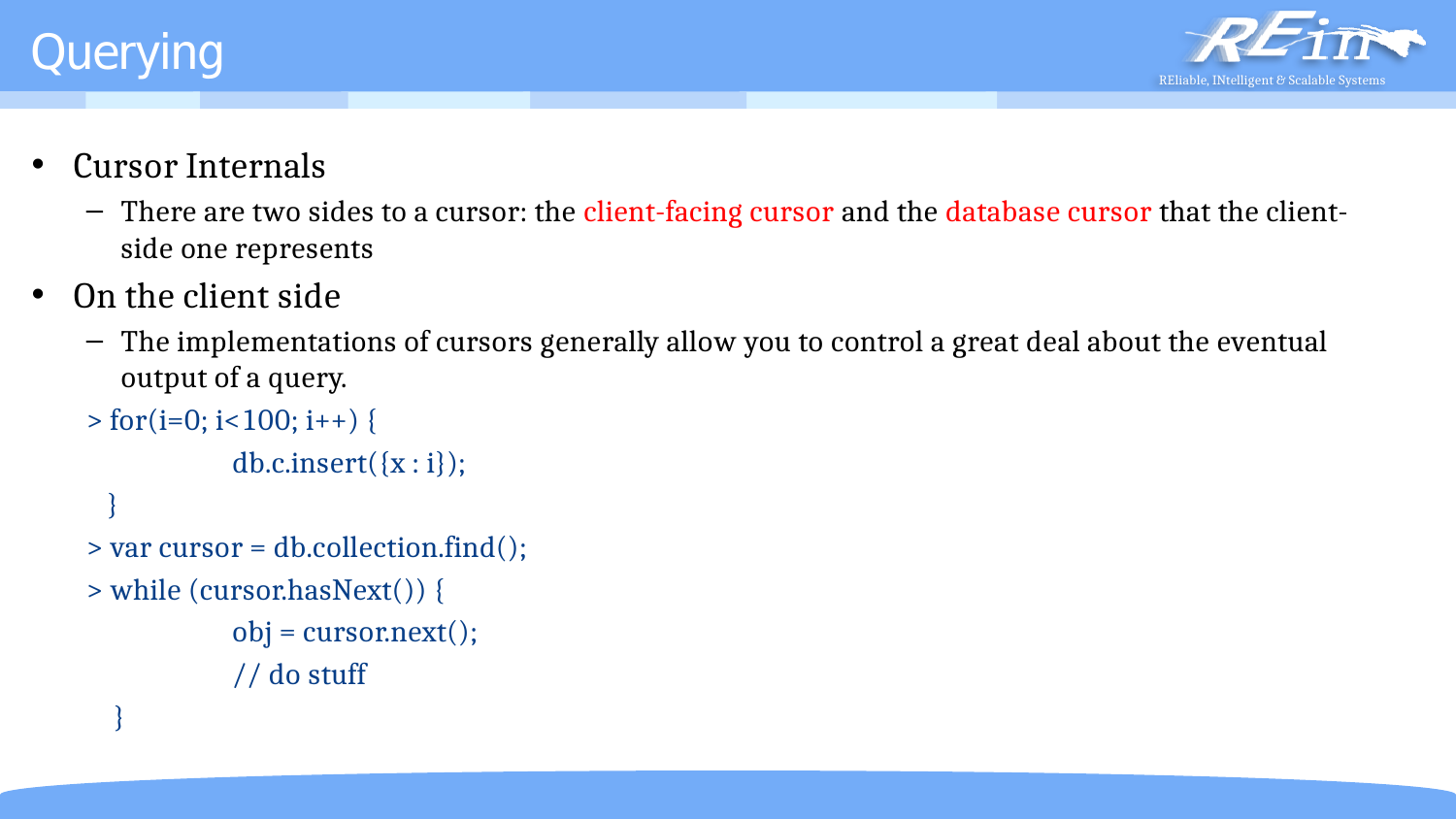

# Querying
Cursor Internals
There are two sides to a cursor: the client-facing cursor and the database cursor that the client-side one represents
On the client side
The implementations of cursors generally allow you to control a great deal about the eventual output of a query.
> for(i=0; i<100; i++) {
    	db.c.insert({x : i});
   }
> var cursor = db.collection.find();
> while (cursor.hasNext()) {
   	obj = cursor.next();
   	// do stuff
    }
69